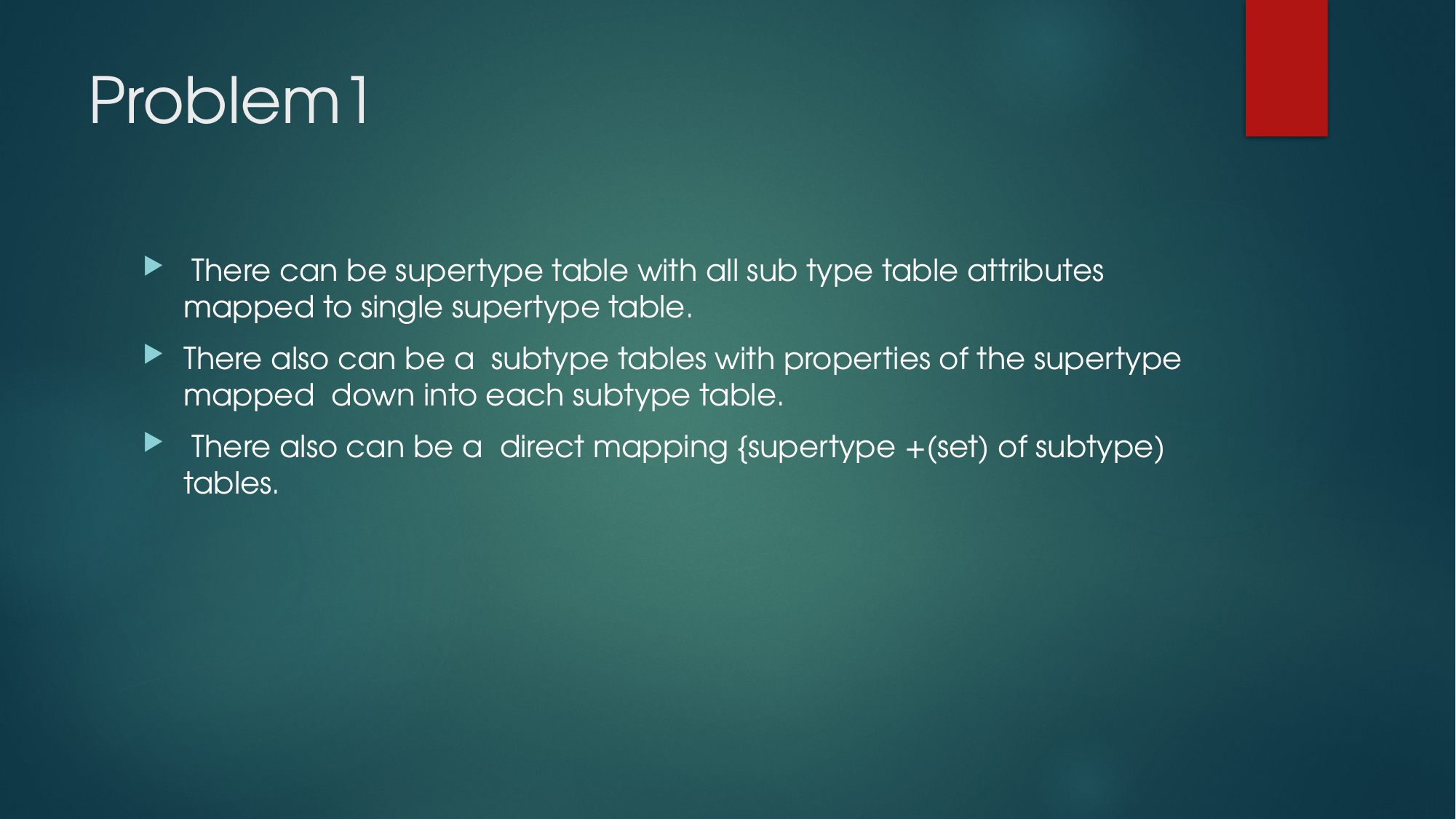

# Problem1
 There can be supertype table with all sub type table attributes mapped to single supertype table.
There also can be a  subtype tables with properties of the supertype mapped  down into each subtype table.
 There also can be a  direct mapping {supertype +(set) of subtype) tables.